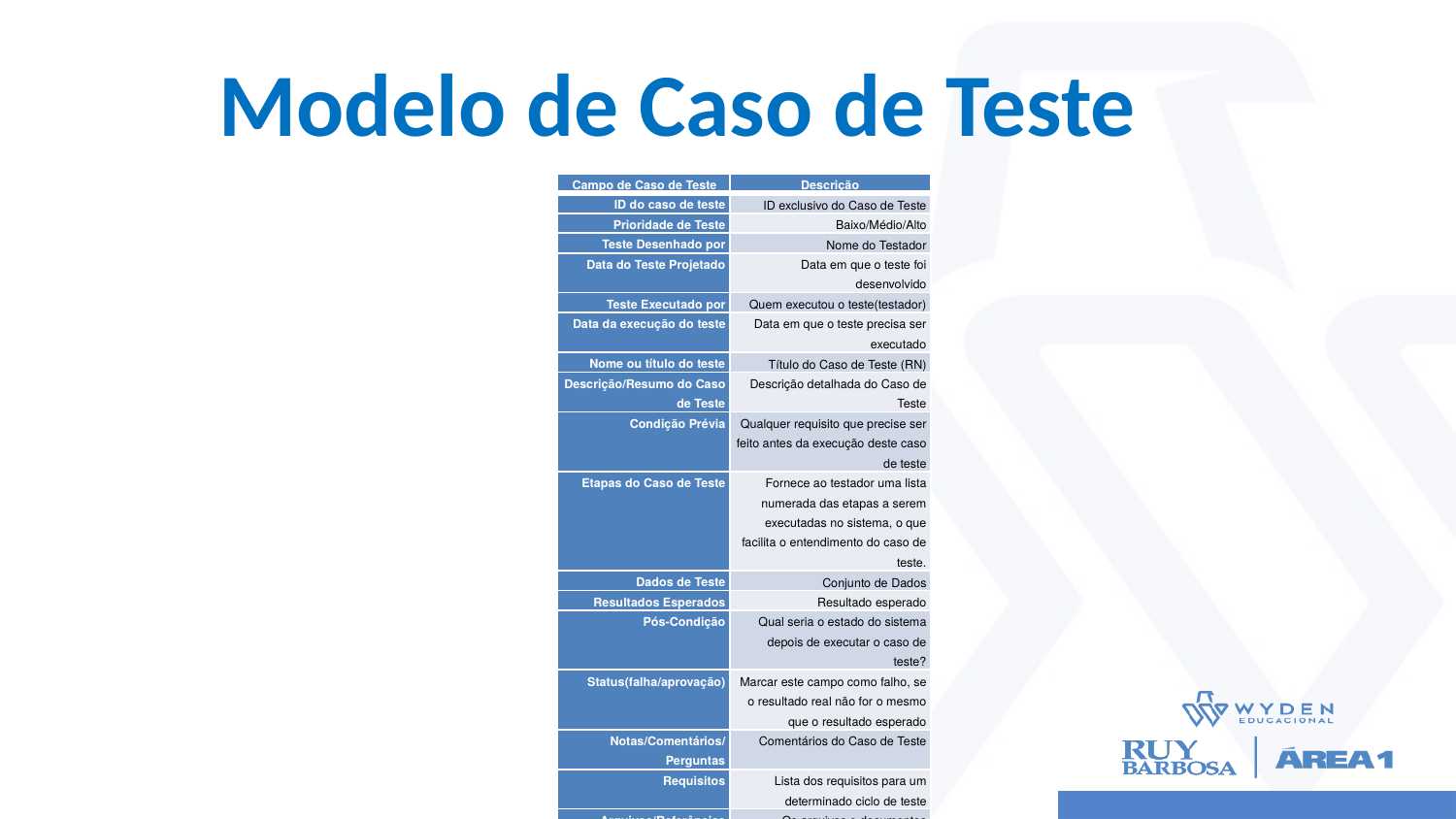

# Modelo de Caso de Teste

| Campo de Caso de Teste | Descrição |
| --- | --- |
| ID do caso de teste | ID exclusivo do Caso de Teste |
| Prioridade de Teste | Baixo/Médio/Alto |
| Teste Desenhado por | Nome do Testador |
| Data do Teste Projetado | Data em que o teste foi desenvolvido |
| Teste Executado por | Quem executou o teste(testador) |
| Data da execução do teste | Data em que o teste precisa ser executado |
| Nome ou título do teste | Título do Caso de Teste (RN) |
| Descrição/Resumo do Caso de Teste | Descrição detalhada do Caso de Teste |
| Condição Prévia | Qualquer requisito que precise ser feito antes da execução deste caso de teste |
| Etapas do Caso de Teste | Fornece ao testador uma lista numerada das etapas a serem executadas no sistema, o que facilita o entendimento do caso de teste. |
| Dados de Teste | Conjunto de Dados |
| Resultados Esperados | Resultado esperado |
| Pós-Condição | Qual seria o estado do sistema depois de executar o caso de teste? |
| Status(falha/aprovação) | Marcar este campo como falho, se o resultado real não for o mesmo que o resultado esperado |
| Notas/Comentários/Perguntas | Comentários do Caso de Teste |
| Requisitos | Lista dos requisitos para um determinado ciclo de teste |
| Arquivos/Referências | Os arquivos e documentos anexados ao caso de teste, como capturas de tela e outros materiais de suporte. |
| Automação(Sim/Não) | Sim/Não |